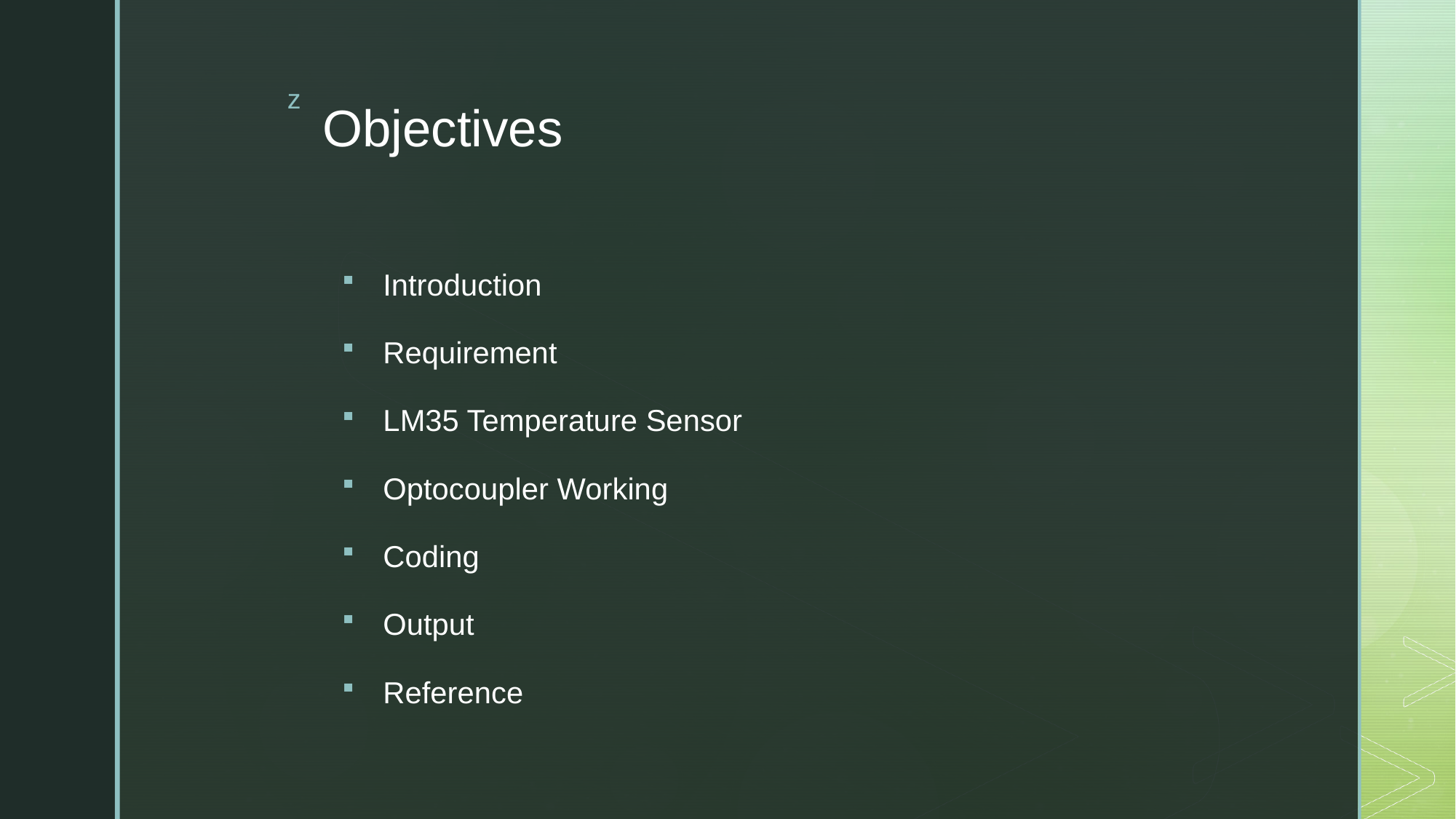

# Objectives
Introduction
Requirement
LM35 Temperature Sensor
Optocoupler Working
Coding
Output
Reference